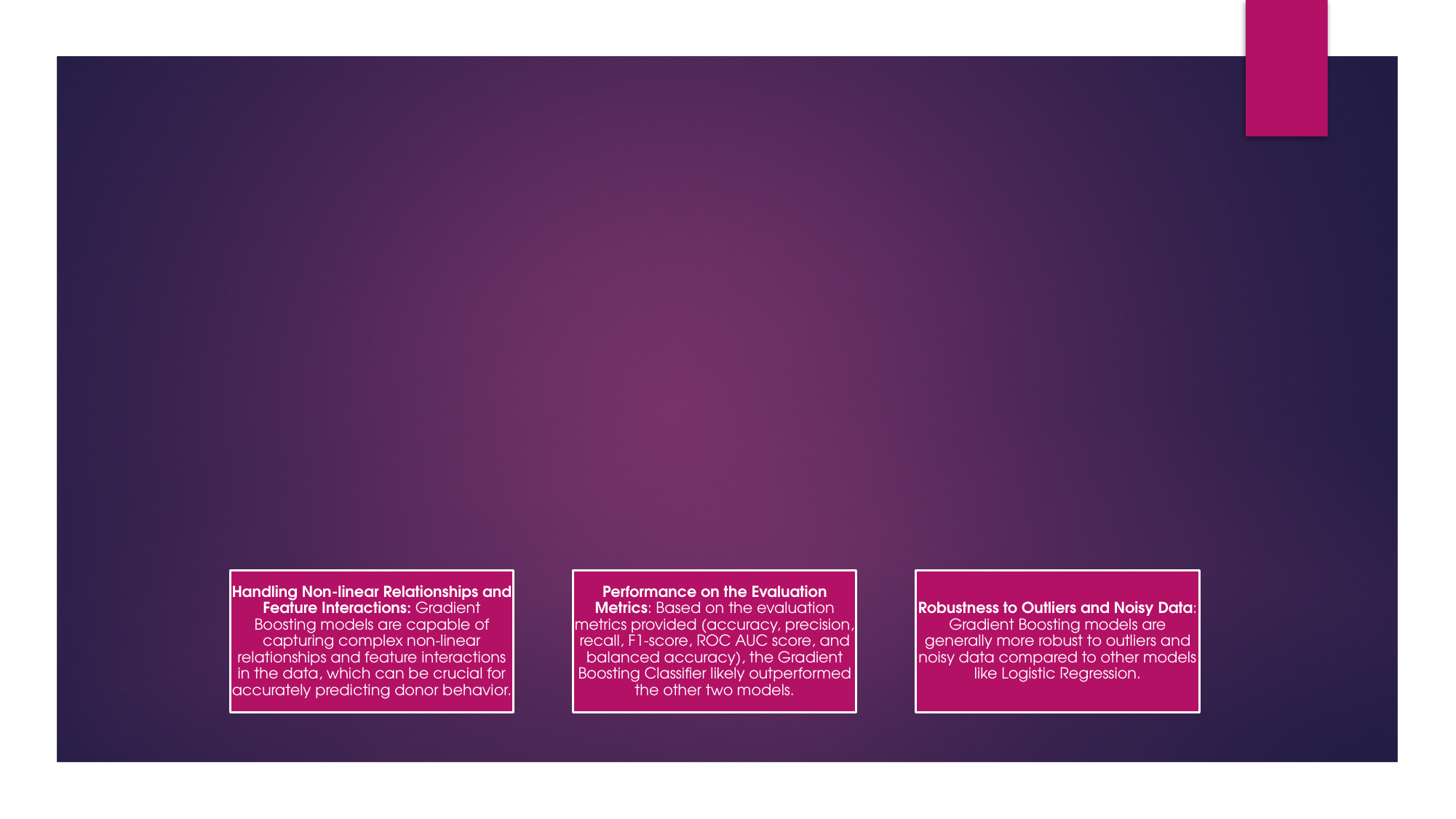

#
Handling Non-linear Relationships and Feature Interactions: Gradient Boosting models are capable of capturing complex non-linear relationships and feature interactions in the data, which can be crucial for accurately predicting donor behavior.
Performance on the Evaluation Metrics: Based on the evaluation metrics provided (accuracy, precision, recall, F1-score, ROC AUC score, and balanced accuracy), the Gradient Boosting Classifier likely outperformed the other two models.
Robustness to Outliers and Noisy Data: Gradient Boosting models are generally more robust to outliers and noisy data compared to other models like Logistic Regression.